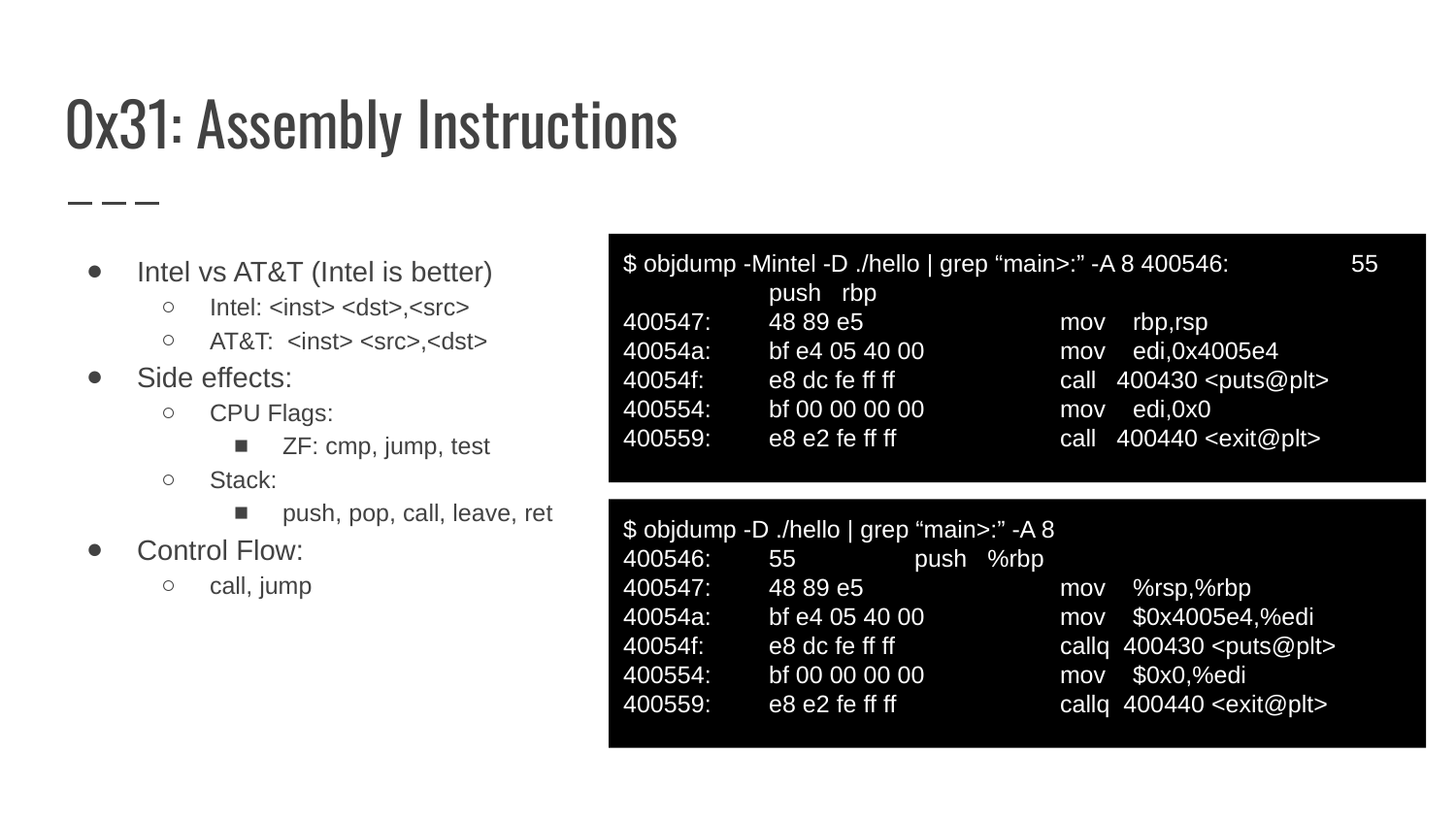

# 0x31: Assembly Instructions
Intel vs AT&T (Intel is better)
Intel: <inst> <dst>,<src>
AT&T:  <inst> <src>,<dst>
Side effects:
CPU Flags:
ZF: cmp, jump, test
Stack:
push, pop, call, leave, ret
Control Flow:
call, jump
$ objdump -Mintel -D ./hello | grep “main>:” -A 8 400546:	55                 	push   rbp
400547:	48 89 e5           	mov    rbp,rsp
40054a:	bf e4 05 40 00     	mov    edi,0x4005e4
40054f:	e8 dc fe ff ff     	call   400430 <puts@plt>
400554:	bf 00 00 00 00     	mov    edi,0x0
400559:	e8 e2 fe ff ff     	call   400440 <exit@plt>

$ objdump -D ./hello | grep “main>:” -A 8
400546:	55                 	push   %rbp
400547:	48 89 e5           	mov    %rsp,%rbp
40054a:	bf e4 05 40 00     	mov    $0x4005e4,%edi
40054f:	e8 dc fe ff ff     	callq  400430 <puts@plt>
400554:	bf 00 00 00 00     	mov    $0x0,%edi
400559:	e8 e2 fe ff ff     	callq  400440 <exit@plt>